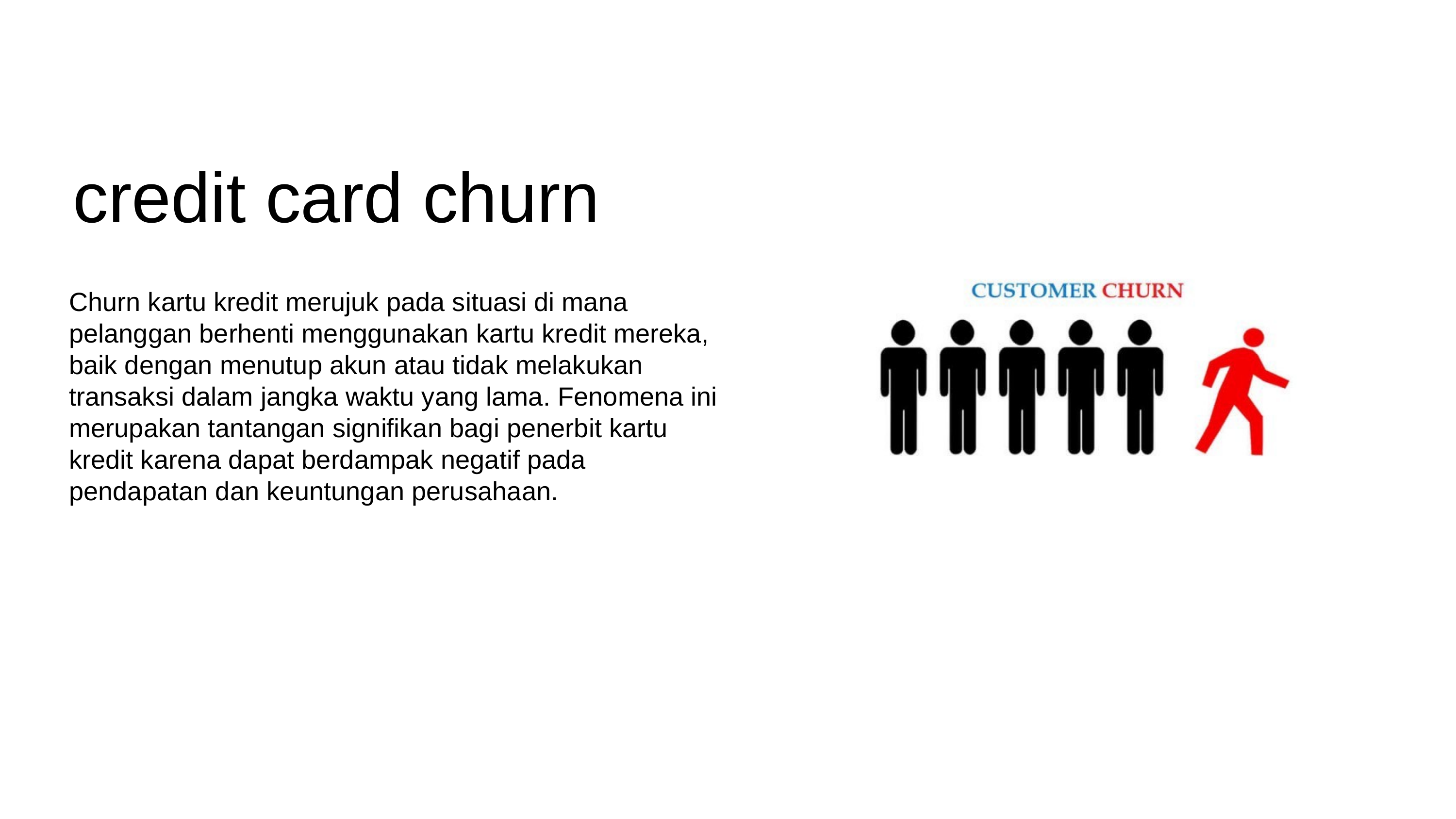

credit card churn

Churn kartu kredit merujuk pada situasi di mana pelanggan berhenti menggunakan kartu kredit mereka, baik dengan menutup akun atau tidak melakukan transaksi dalam jangka waktu yang lama. Fenomena ini merupakan tantangan signifikan bagi penerbit kartu kredit karena dapat berdampak negatif pada pendapatan dan keuntungan perusahaan.